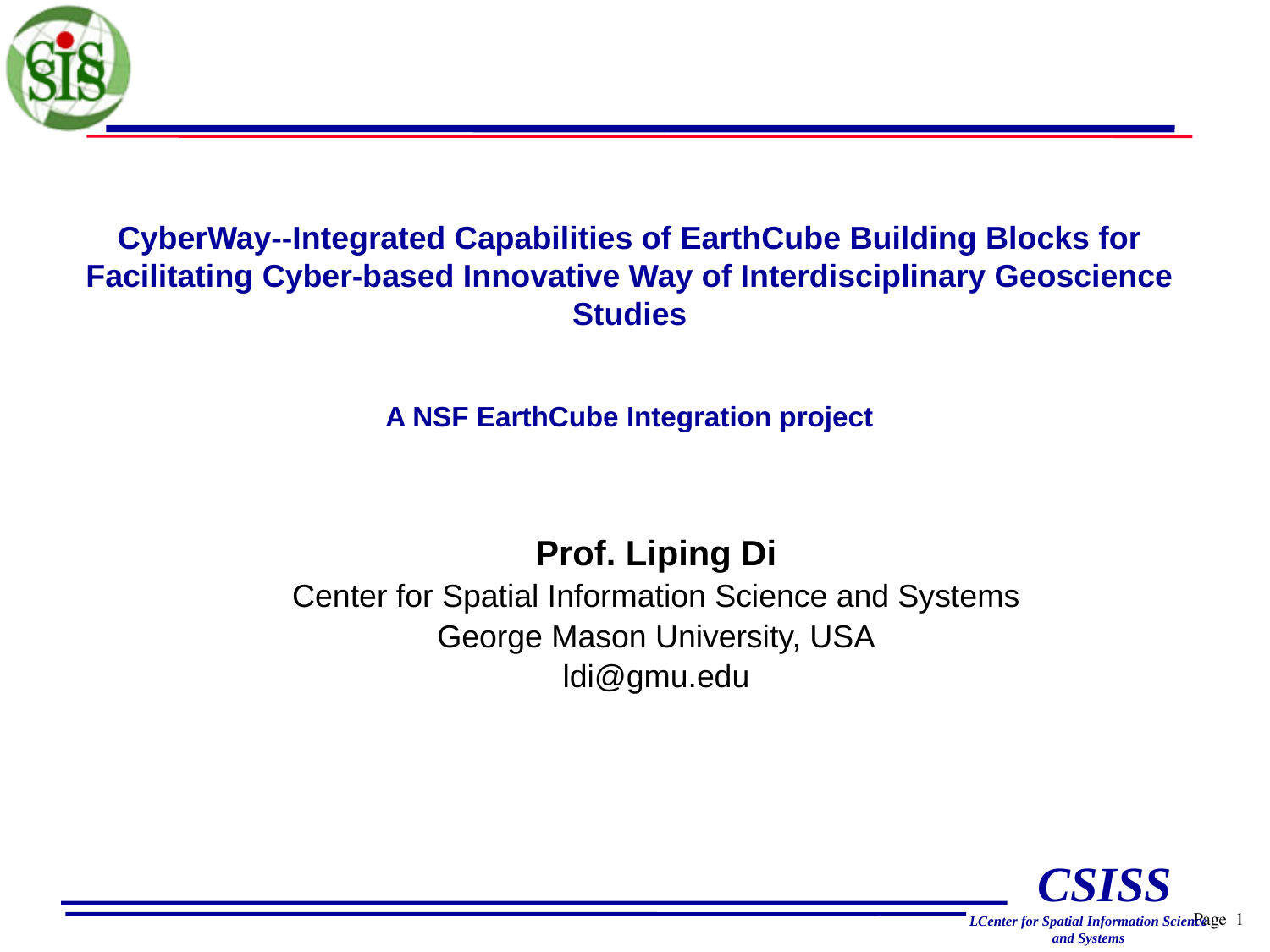

# CyberWay--Integrated Capabilities of EarthCube Building Blocks for Facilitating Cyber-based Innovative Way of Interdisciplinary Geoscience Studies A NSF EarthCube Integration project
Prof. Liping Di
Center for Spatial Information Science and Systems
George Mason University, USA
ldi@gmu.edu